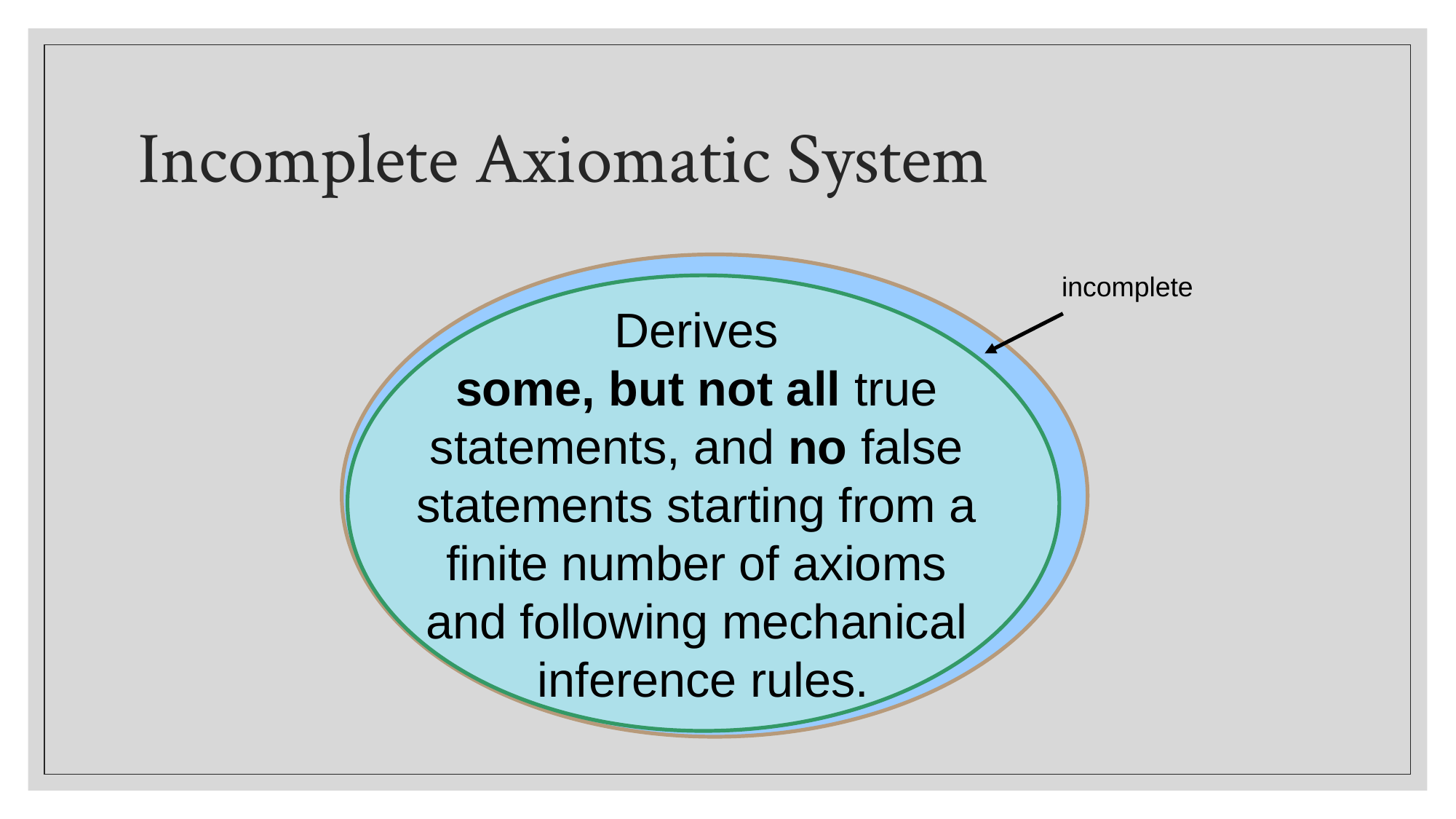

# Incomplete Axiomatic System

incomplete
Derives
some, but not all true
statements, and no false
statements starting from a
finite number of axioms
and following mechanical
inference rules.